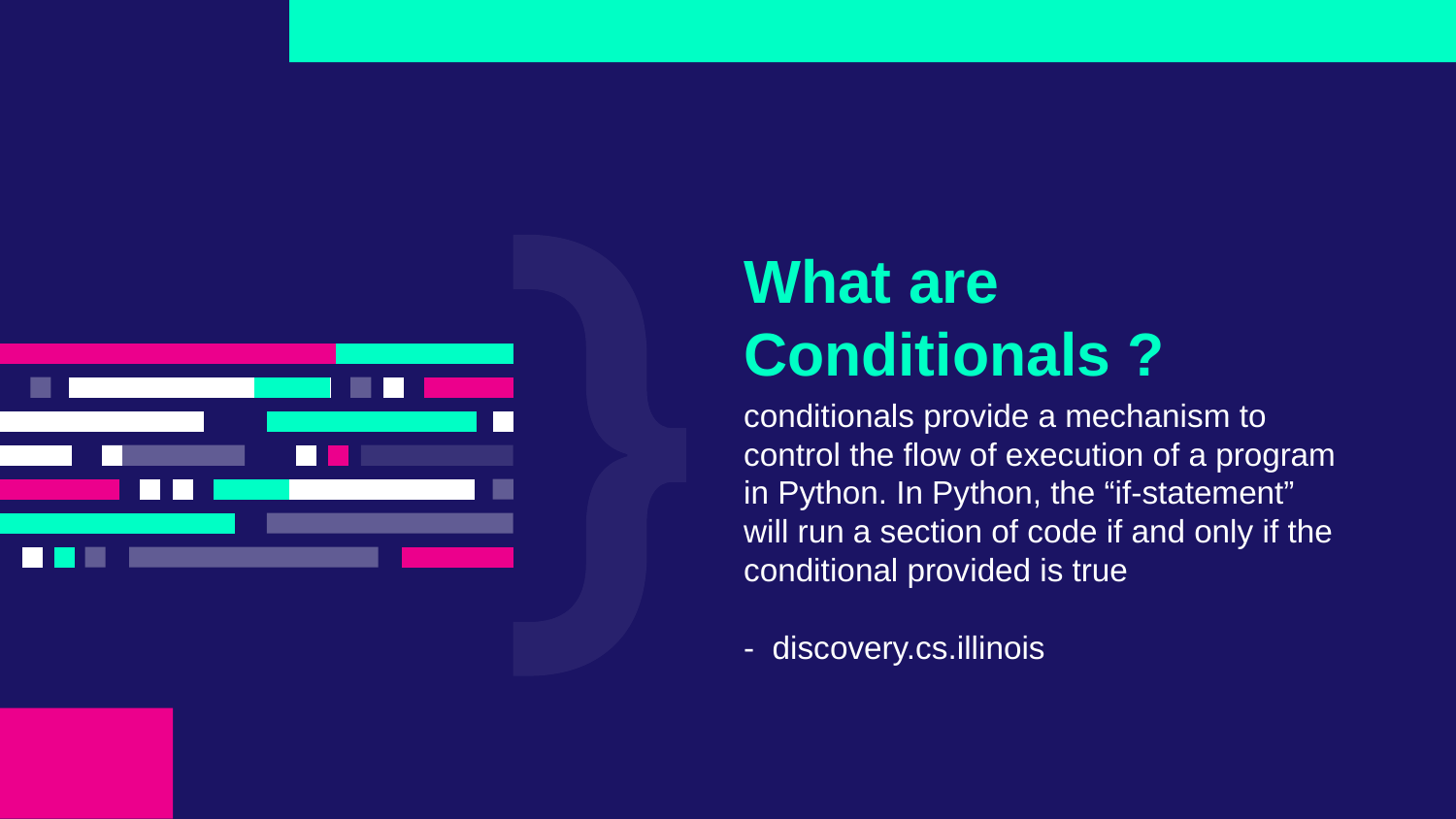

# What are Conditionals ?
conditionals provide a mechanism to control the flow of execution of a program in Python. In Python, the “if-statement” will run a section of code if and only if the conditional provided is true

-  discovery.cs.illinois